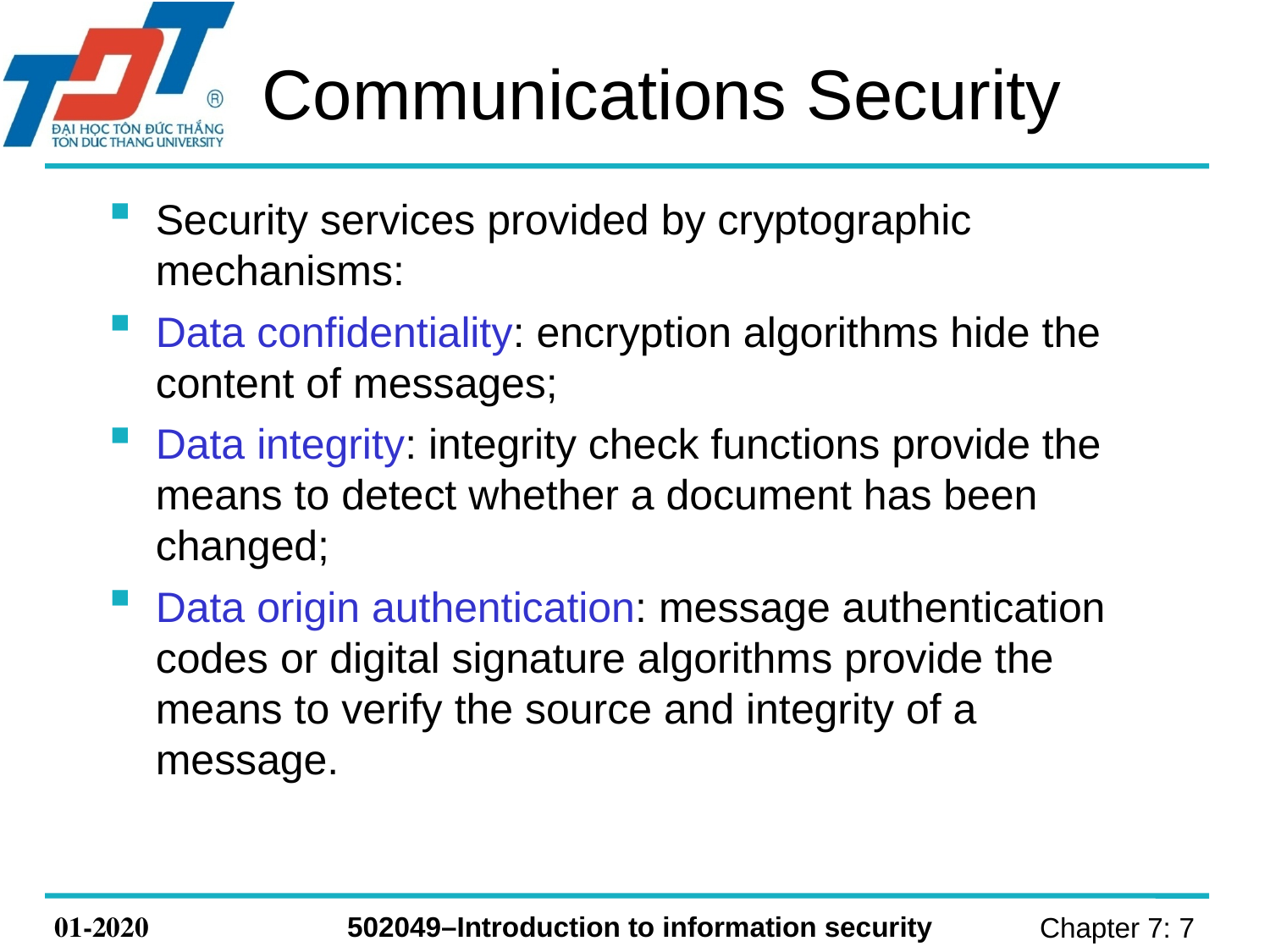

# Communications Security
Security services provided by cryptographic mechanisms:
Data confidentiality: encryption algorithms hide the content of messages;
Data integrity: integrity check functions provide the means to detect whether a document has been changed;
Data origin authentication: message authentication codes or digital signature algorithms provide the means to verify the source and integrity of a message.